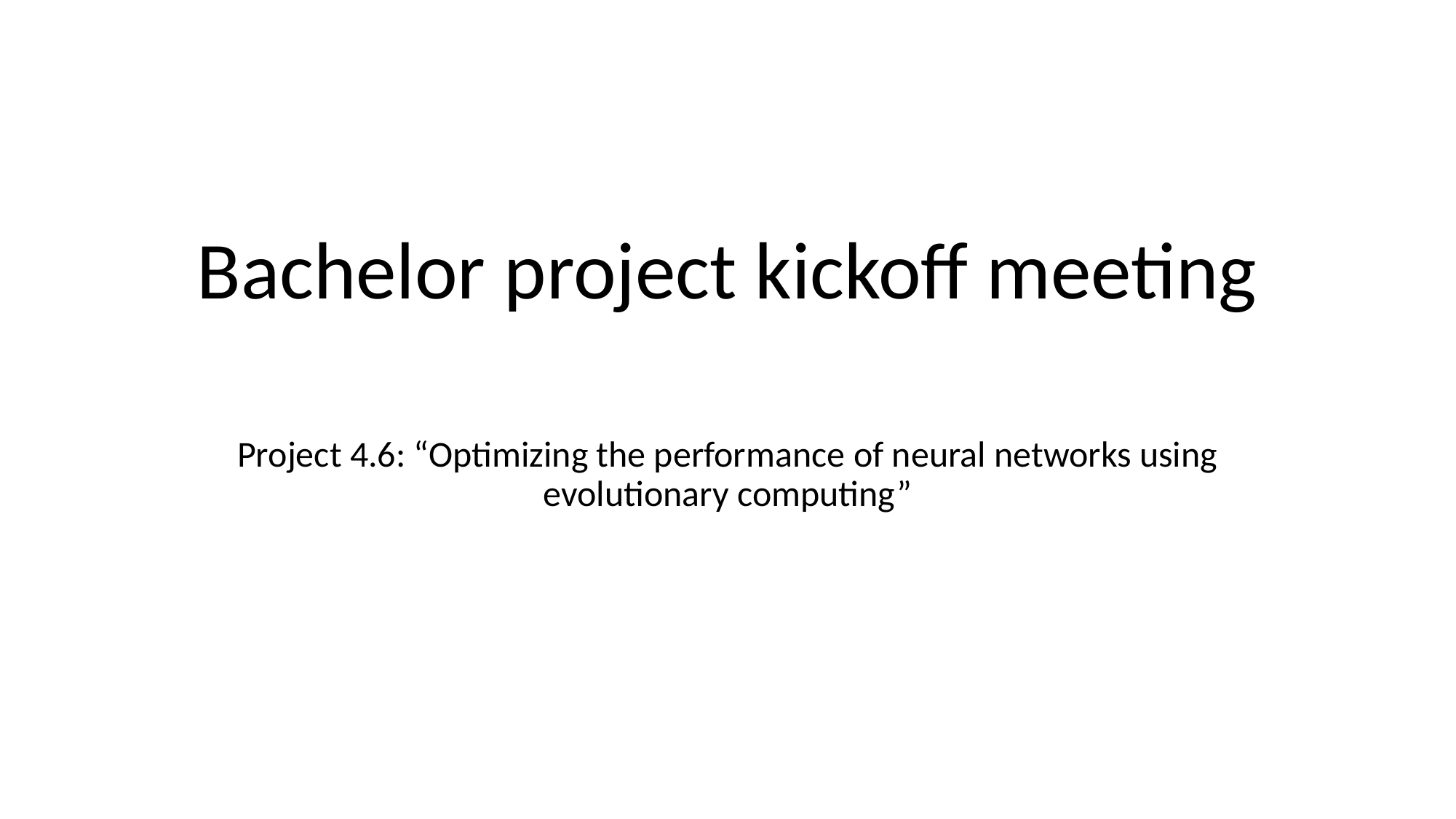

# Bachelor project kickoff meeting
Project 4.6: “Optimizing the performance of neural networks using evolutionary computing”